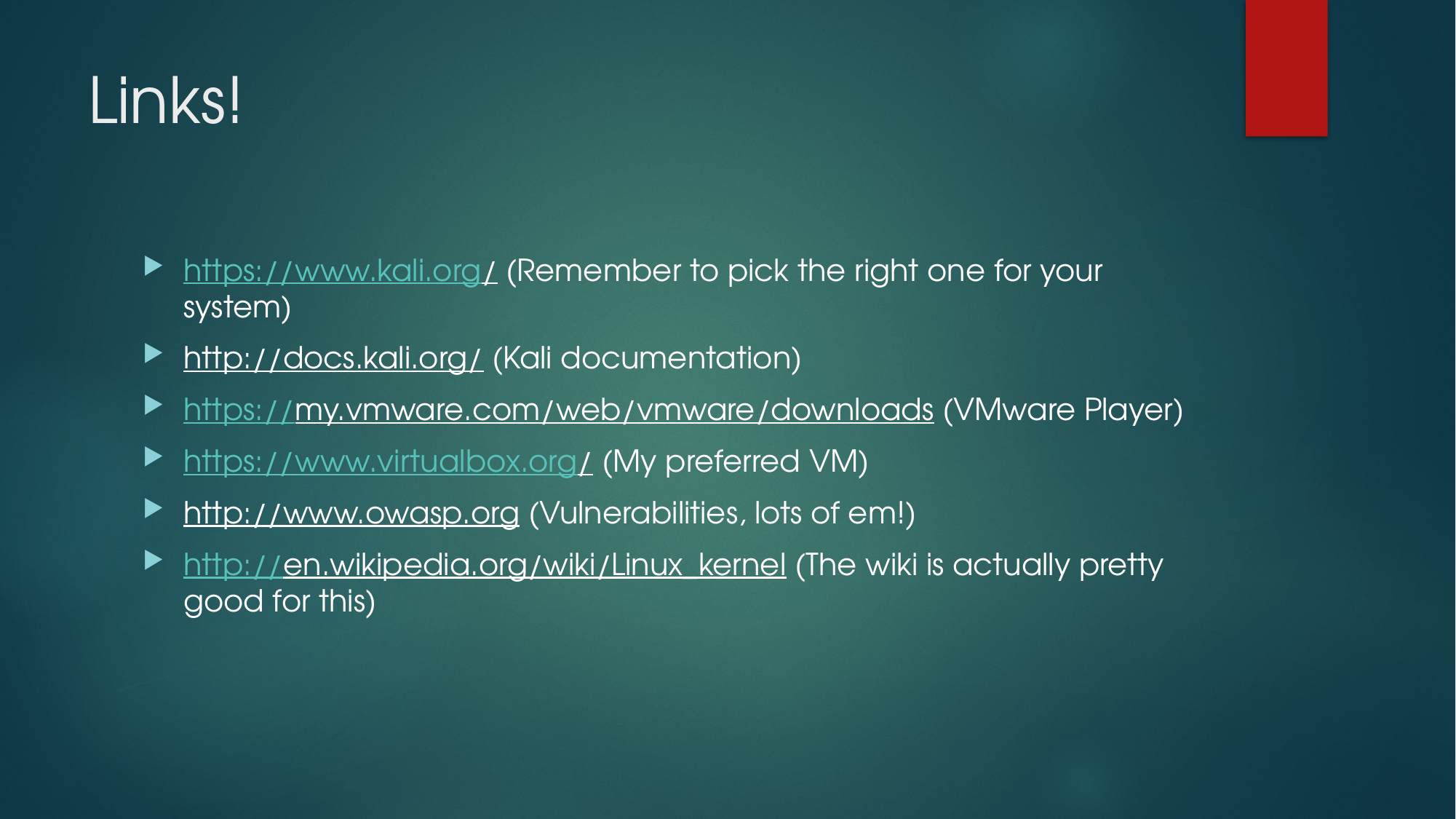

# Links!
https://www.kali.org/ (Remember to pick the right one for your system)
http://docs.kali.org/ (Kali documentation)
https://my.vmware.com/web/vmware/downloads (VMware Player)
https://www.virtualbox.org/ (My preferred VM)
http://www.owasp.org (Vulnerabilities, lots of em!)
http://en.wikipedia.org/wiki/Linux_kernel (The wiki is actually pretty good for this)